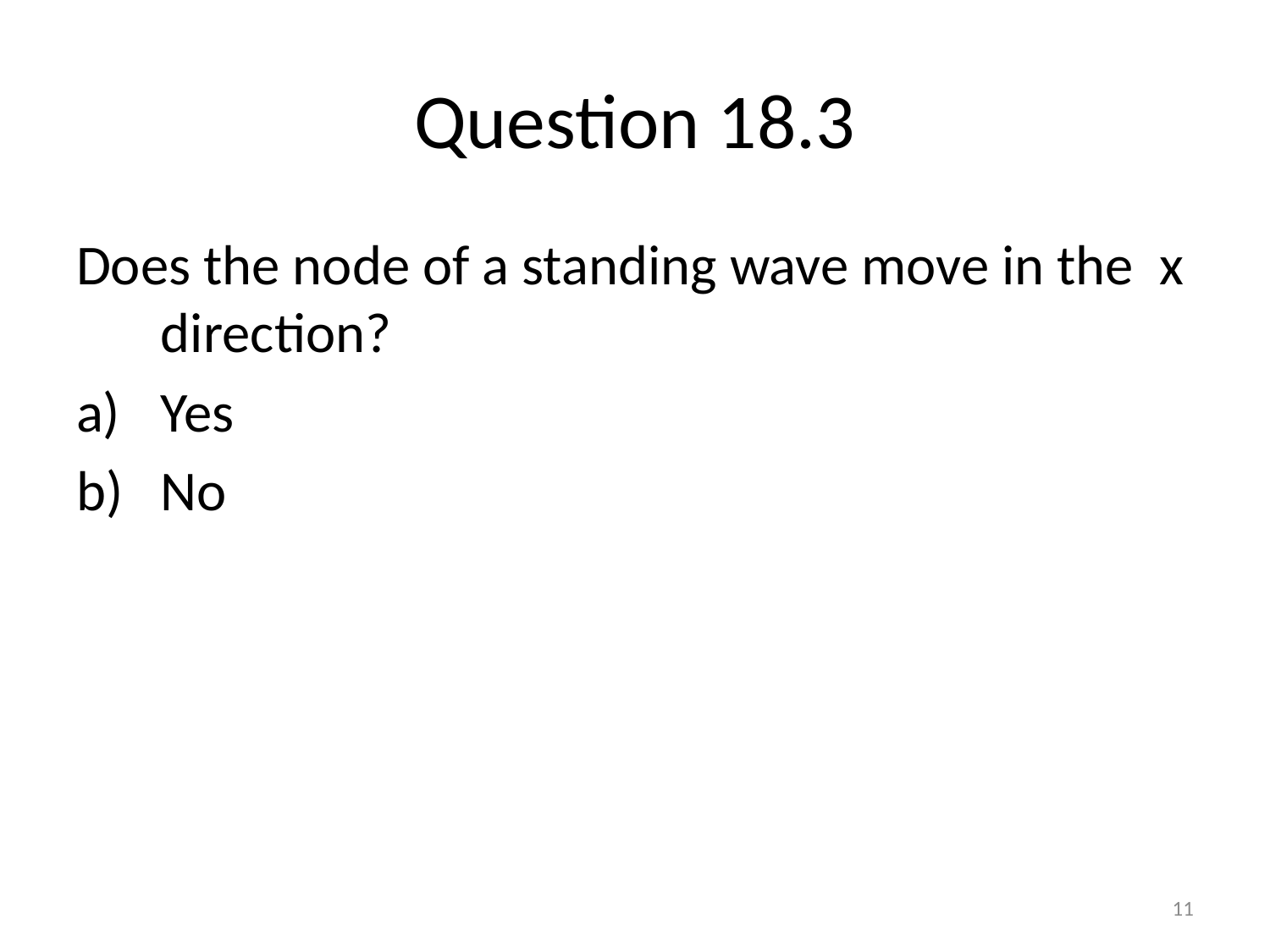

# Question 18.3
Does the node of a standing wave move in the  x direction?
Yes
No
11